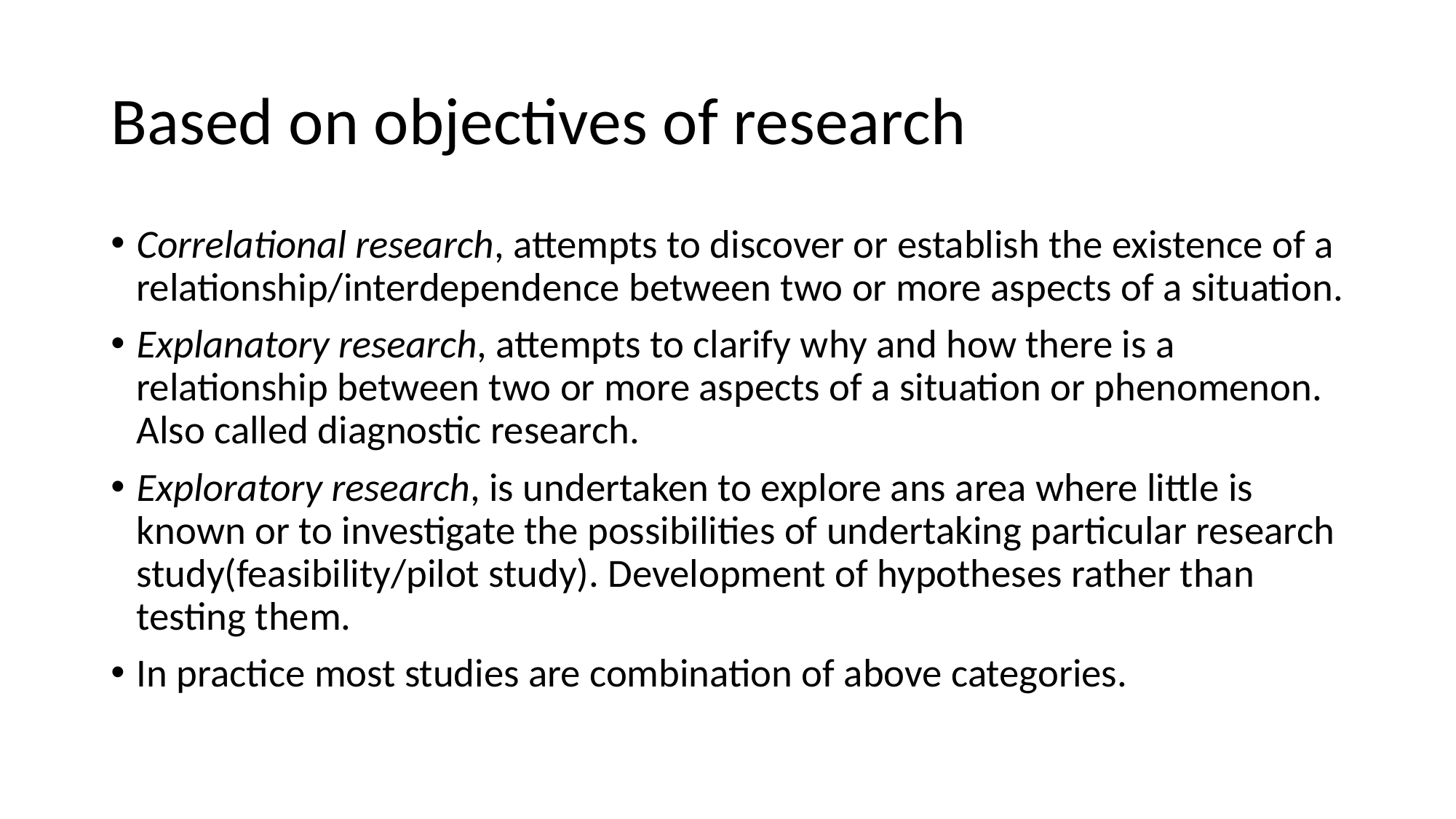

# Based on objectives of research
Correlational research, attempts to discover or establish the existence of a relationship/interdependence between two or more aspects of a situation.
Explanatory research, attempts to clarify why and how there is a relationship between two or more aspects of a situation or phenomenon. Also called diagnostic research.
Exploratory research, is undertaken to explore ans area where little is known or to investigate the possibilities of undertaking particular research study(feasibility/pilot study). Development of hypotheses rather than testing them.
In practice most studies are combination of above categories.